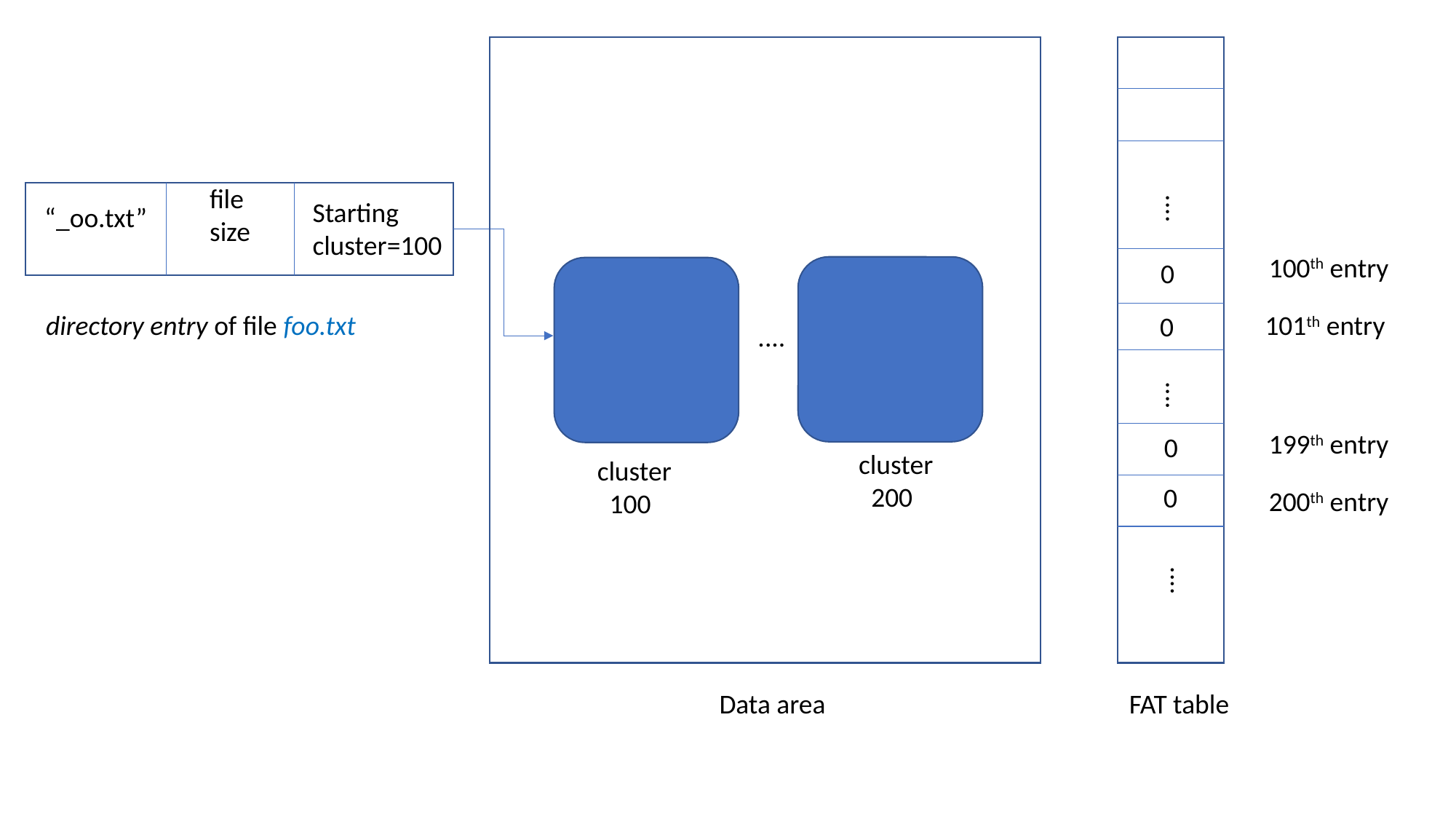

file
size
....

“_oo.txt”
100th entry
0

directory entry of file foo.txt
101th entry
0
....
....
199th entry
0
cluster
  200
cluster
  100
0
200th entry
....
Data area
FAT table
Starting
cluster=100